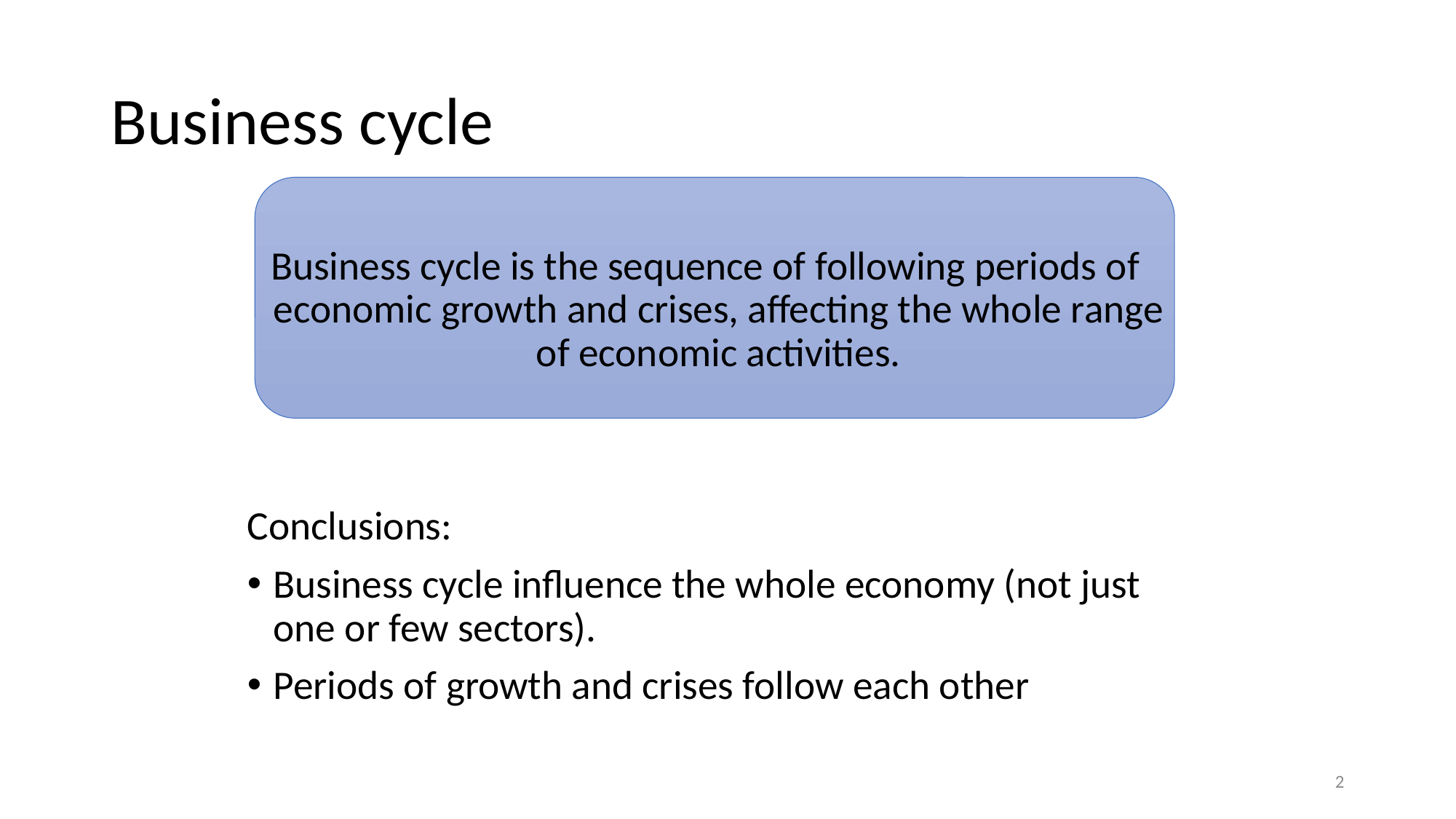

# Business cycle

Business cycle is the sequence of following periods of economic growth and crises, affecting the whole range of economic activities.

Conclusions:
Business cycle influence the whole economy (not just one or few sectors).
Periods of growth and crises follow each other

2